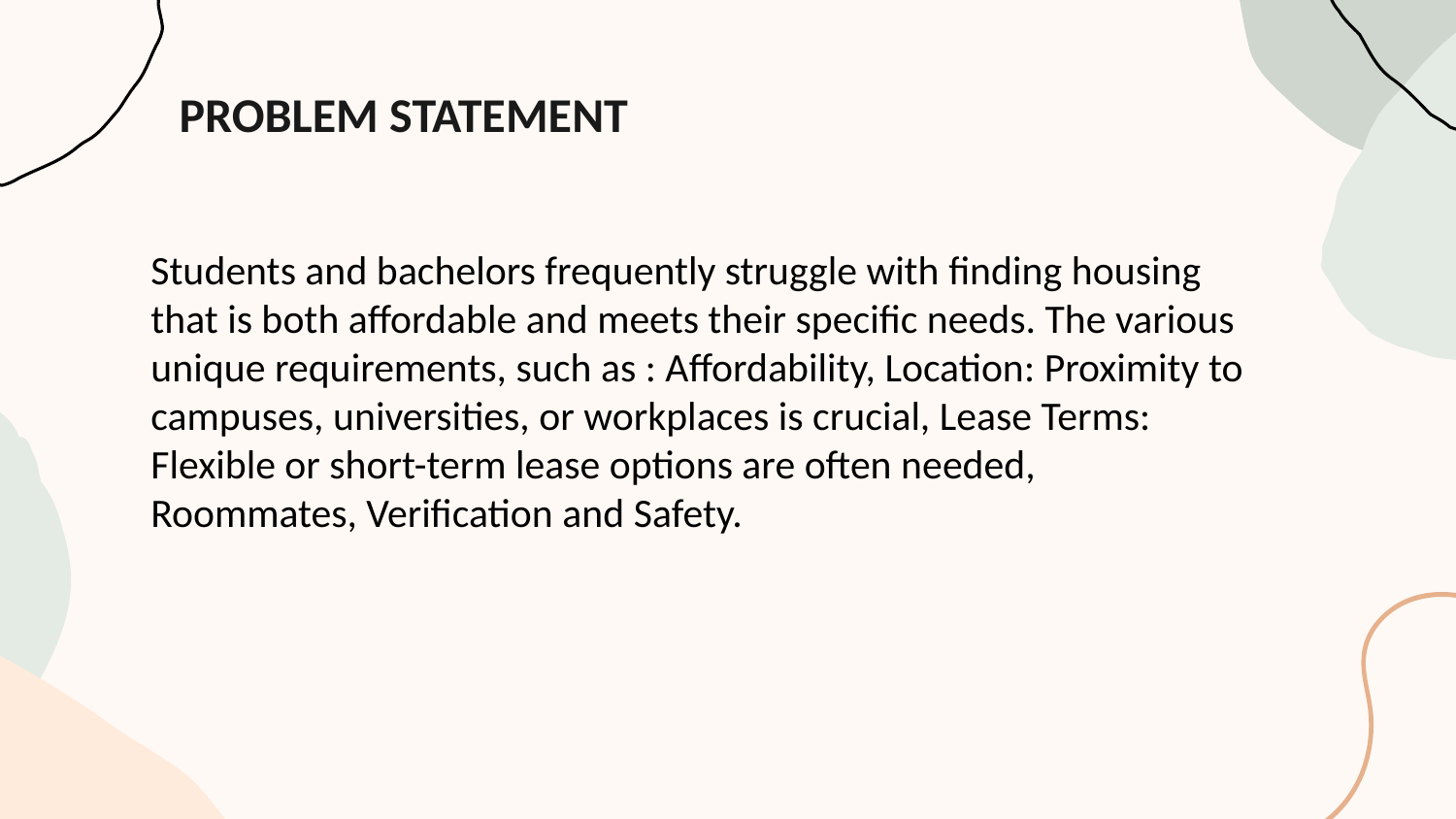

PROBLEM STATEMENT
Students and bachelors frequently struggle with finding housing that is both affordable and meets their specific needs. The various unique requirements, such as : Affordability, Location: Proximity to campuses, universities, or workplaces is crucial, Lease Terms: Flexible or short-term lease options are often needed, Roommates, Verification and Safety.